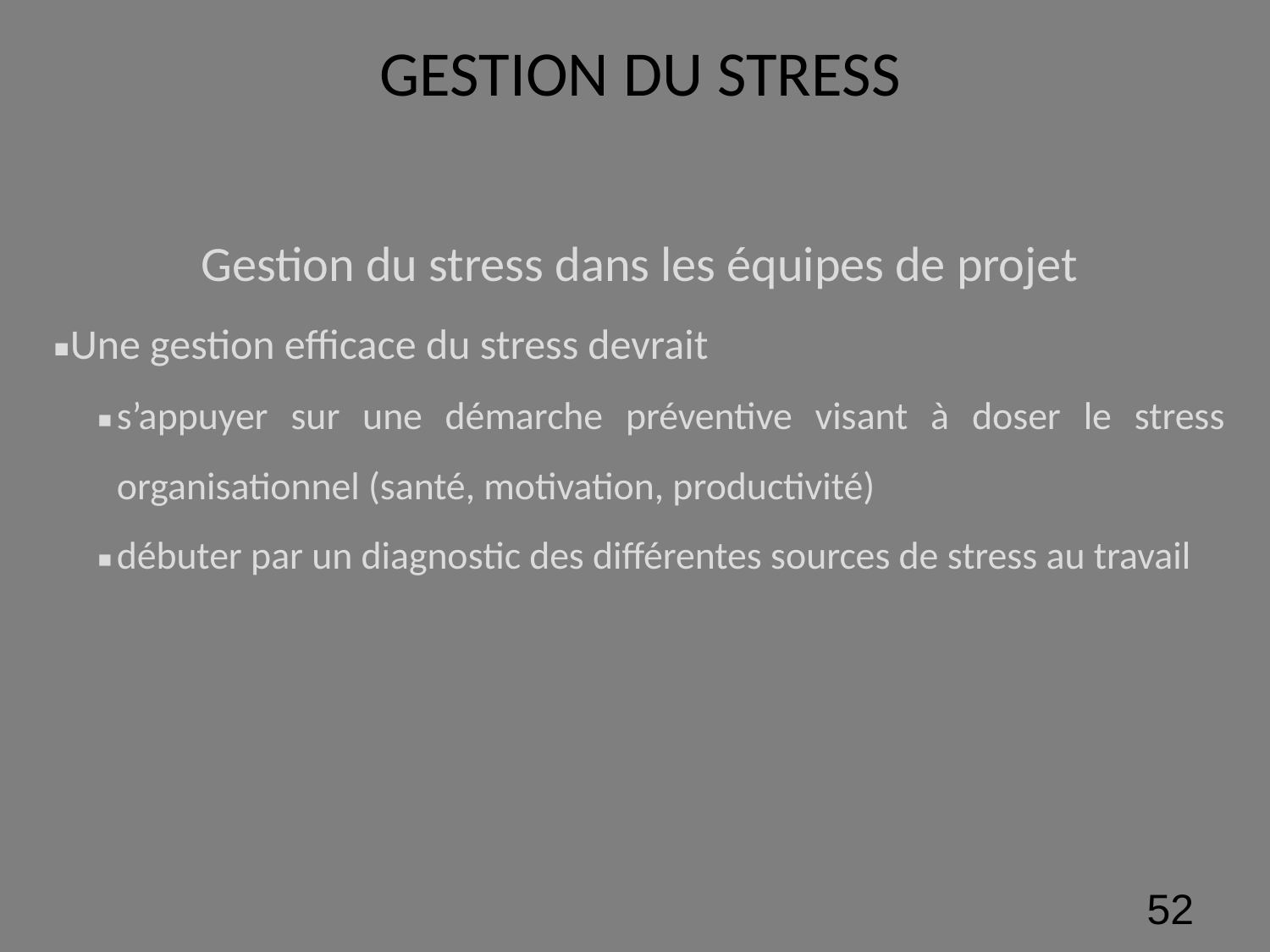

# GESTION DU STRESS
Gestion du stress dans les équipes de projet
Une gestion efficace du stress devrait
s’appuyer sur une démarche préventive visant à doser le stress organisationnel (santé, motivation, productivité)
débuter par un diagnostic des différentes sources de stress au travail

52